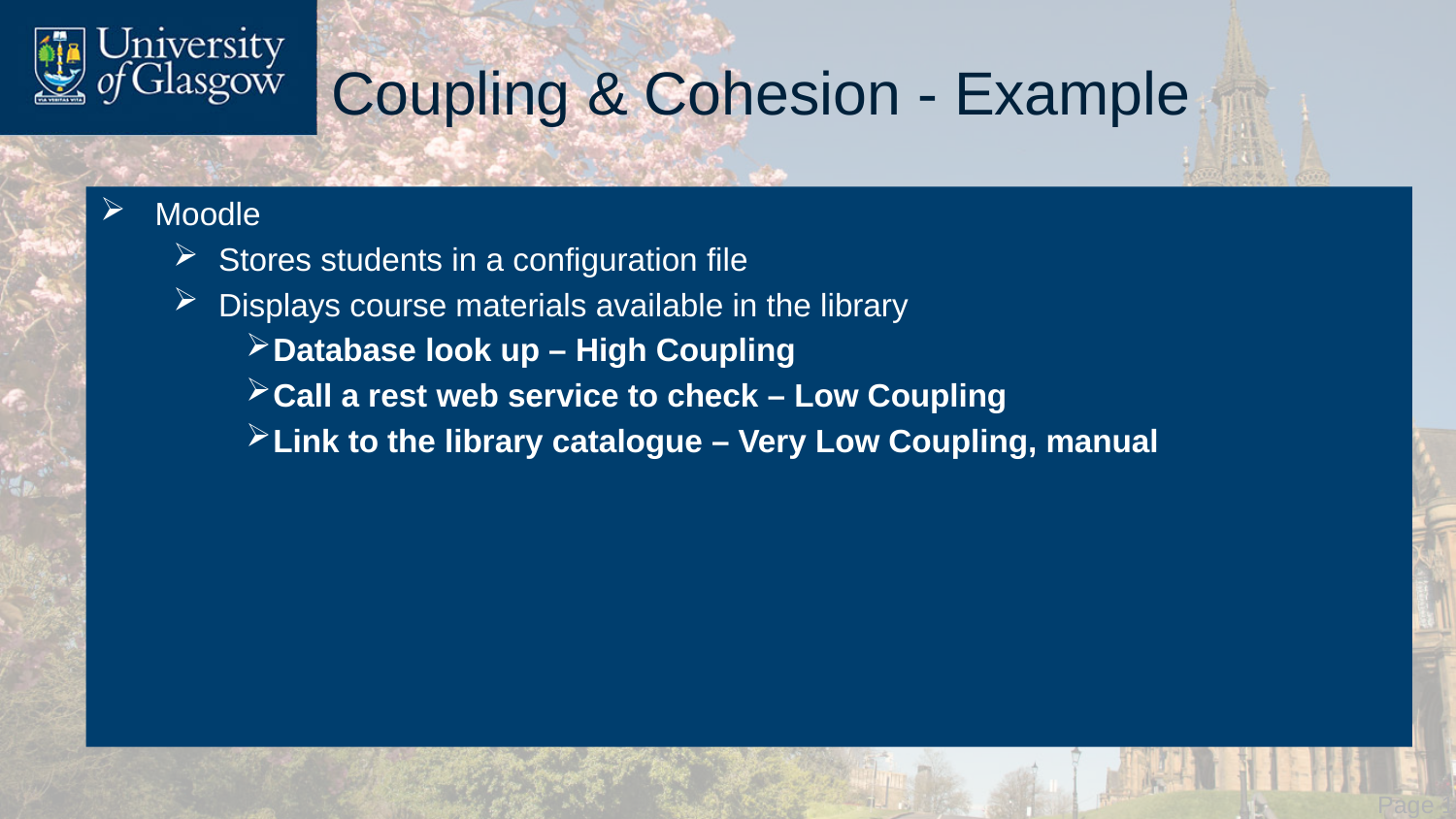

# Coupling & Cohesion - Example
Moodle
Stores students in a configuration file
Displays course materials available in the library
Database look up – High Coupling
Call a rest web service to check – Low Coupling
Link to the library catalogue – Very Low Coupling, manual

 Page 19